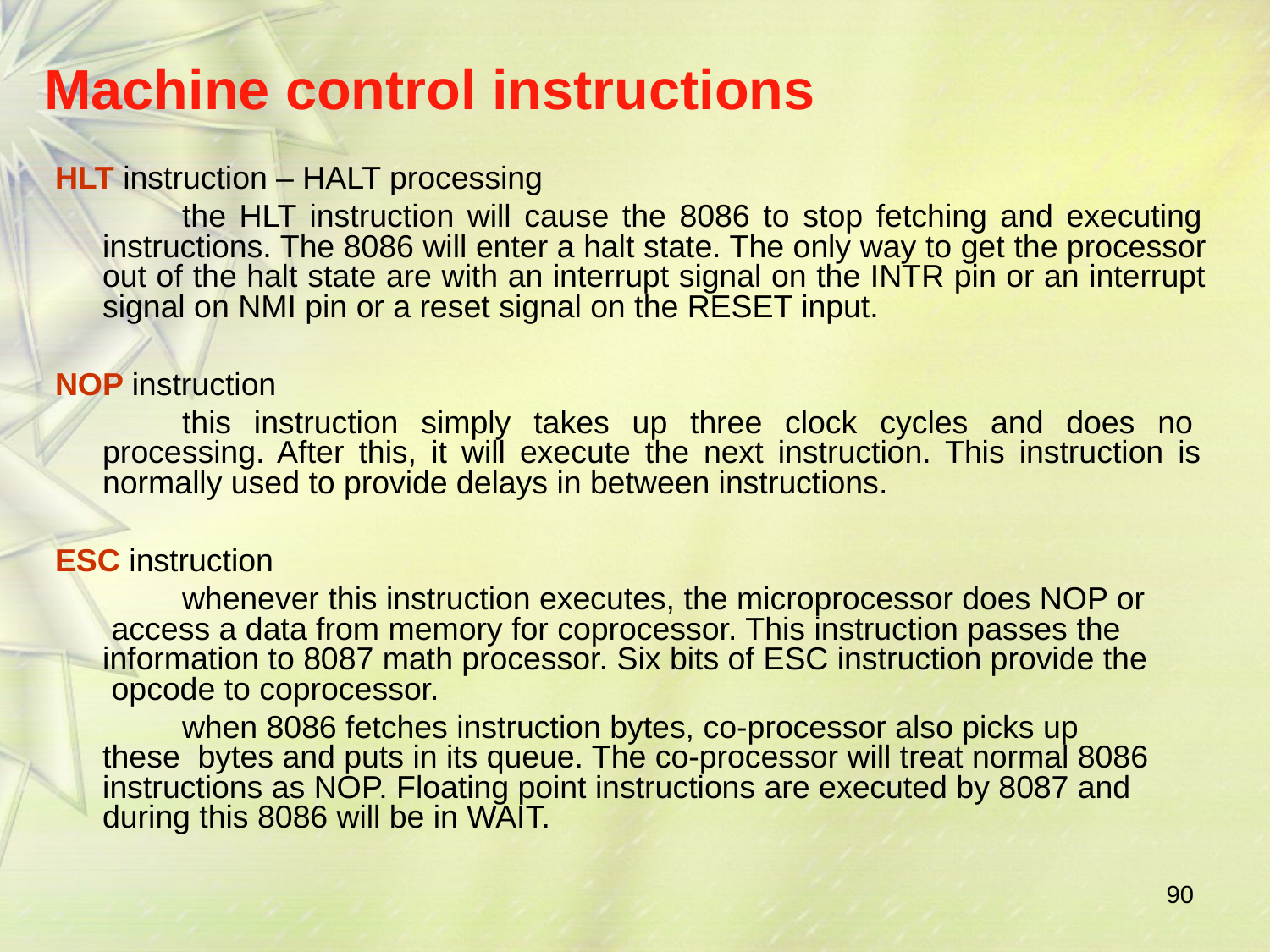

# Machine control instructions
HLT instruction – HALT processing
the HLT instruction will cause the 8086 to stop fetching and executing  instructions. The 8086 will enter a halt state. The only way to get the processor  out of the halt state are with an interrupt signal on the INTR pin or an interrupt  signal on NMI pin or a reset signal on the RESET input.

NOP instruction
this instruction simply takes up three clock cycles and does no  processing. After this, it will execute the next instruction. This instruction is  normally used to provide delays in between instructions.

ESC instruction
whenever this instruction executes, the microprocessor does NOP or  access a data from memory for coprocessor. This instruction passes the  information to 8087 math processor. Six bits of ESC instruction provide the  opcode to coprocessor.
when 8086 fetches instruction bytes, co-processor also picks up these  bytes and puts in its queue. The co-processor will treat normal 8086  instructions as NOP. Floating point instructions are executed by 8087 and  during this 8086 will be in WAIT.
90